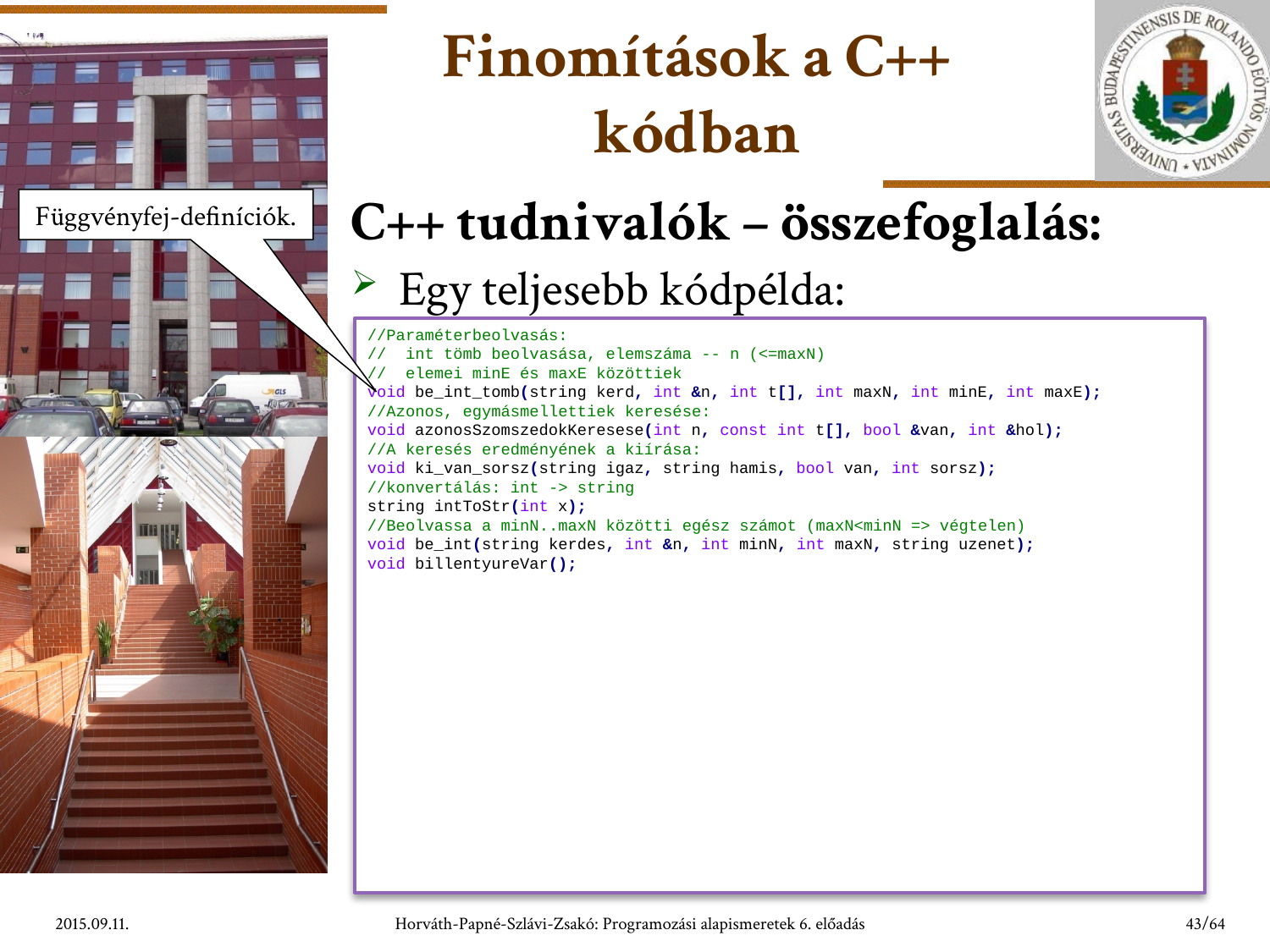

Finomítások a C++ kódban
C++ tudnivalók – összefoglalás:
Egy teljesebb kódpélda:
Függvényfej-definíciók.
//Paraméterbeolvasás:
//  int tömb beolvasása, elemszáma -- n (<=maxN)
//  elemei minE és maxE közöttiek
void be_int_tomb(string kerd, int &n, int t[], int maxN, int minE, int maxE);
//Azonos, egymásmellettiek keresése:
void azonosSzomszedokKeresese(int n, const int t[], bool &van, int &hol);
//A keresés eredményének a kiírása:
void ki_van_sorsz(string igaz, string hamis, bool van, int sorsz);
//konvertálás: int -> string
string intToStr(int x);
//Beolvassa a minN..maxN közötti egész számot (maxN<minN => végtelen)
void be_int(string kerdes, int &n, int minN, int maxN, string uzenet);
void billentyureVar();

2015.09.11.
Horváth-Papné-Szlávi-Zsakó: Programozási alapismeretek 6. előadás
43/64